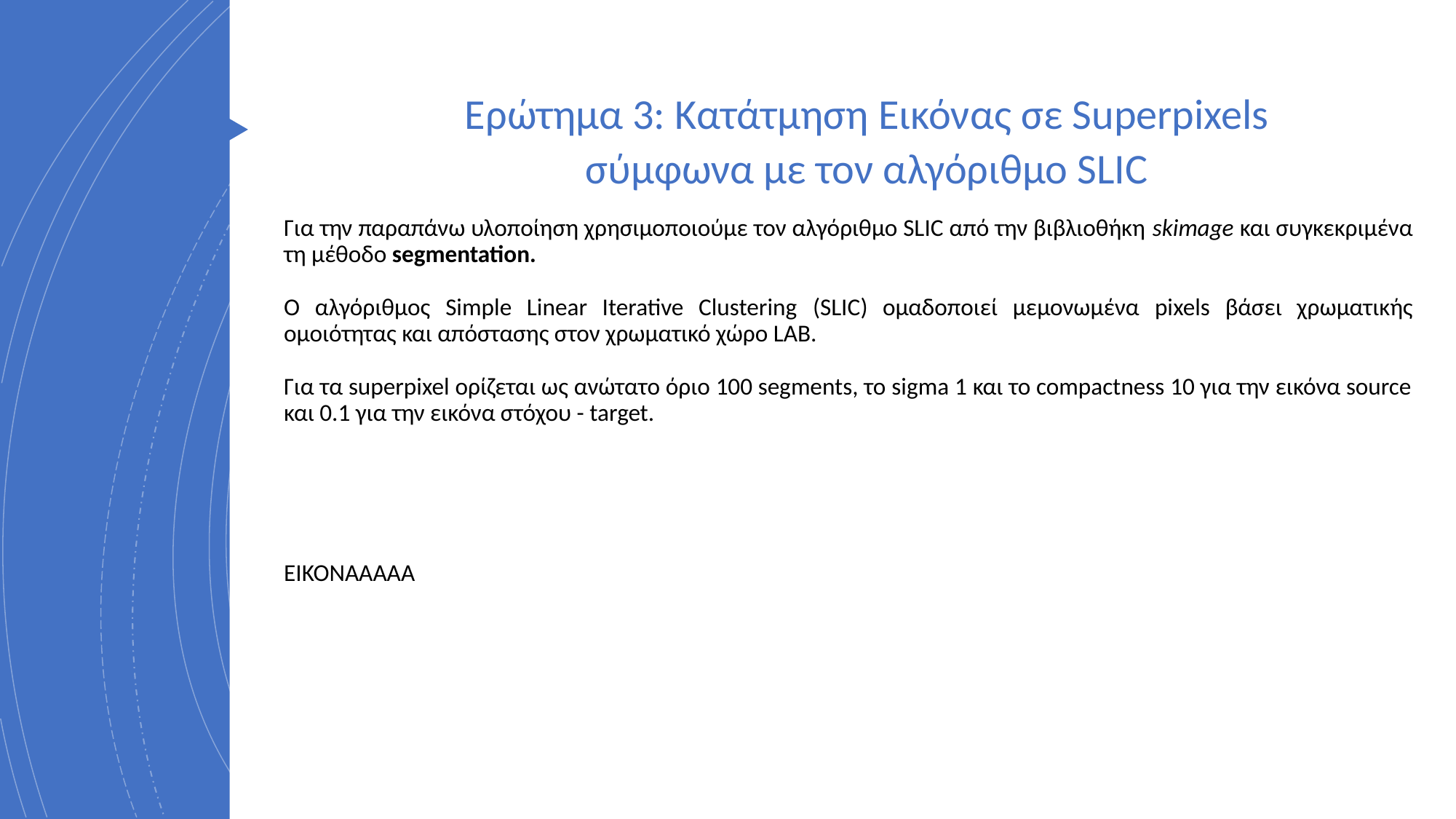

# Ερώτημα 3: Κατάτμηση Εικόνας σε Superpixels σύμφωνα με τον αλγόριθμο SLIC

Για την παραπάνω υλοποίηση χρησιμοποιούμε τον αλγόριθμο SLIC από την βιβλιοθήκη skimage και συγκεκριμένα τη μέθοδο segmentation.
Ο αλγόριθμος Simple Linear Iterative Clustering (SLIC) ομαδοποιεί μεμονωμένα pixels βάσει χρωματικής ομοιότητας και απόστασης στον χρωματικό χώρο LAB.
Για τα superpixel ορίζεται ως ανώτατο όριο 100 segments, το sigma 1 και το compactness 10 για την εικόνα source και 0.1 για την εικόνα στόχου - target.

EIKONAAAAA